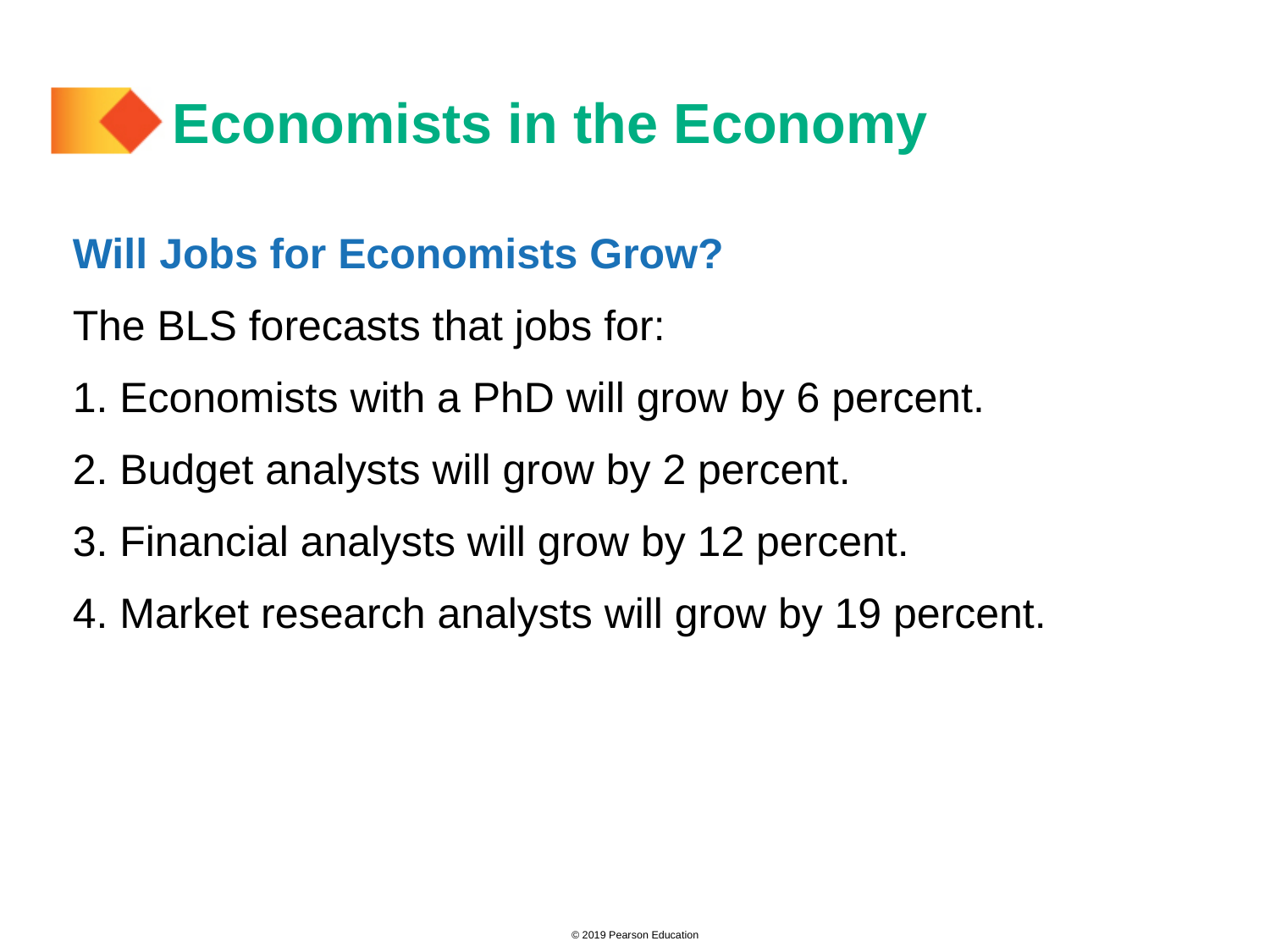

# Economists in the Economy
Will Jobs for Economists Grow?
The BLS forecasts that jobs for:
1. Economists with a PhD will grow by 6 percent.
2. Budget analysts will grow by 2 percent.
3. Financial analysts will grow by 12 percent.
4. Market research analysts will grow by 19 percent.